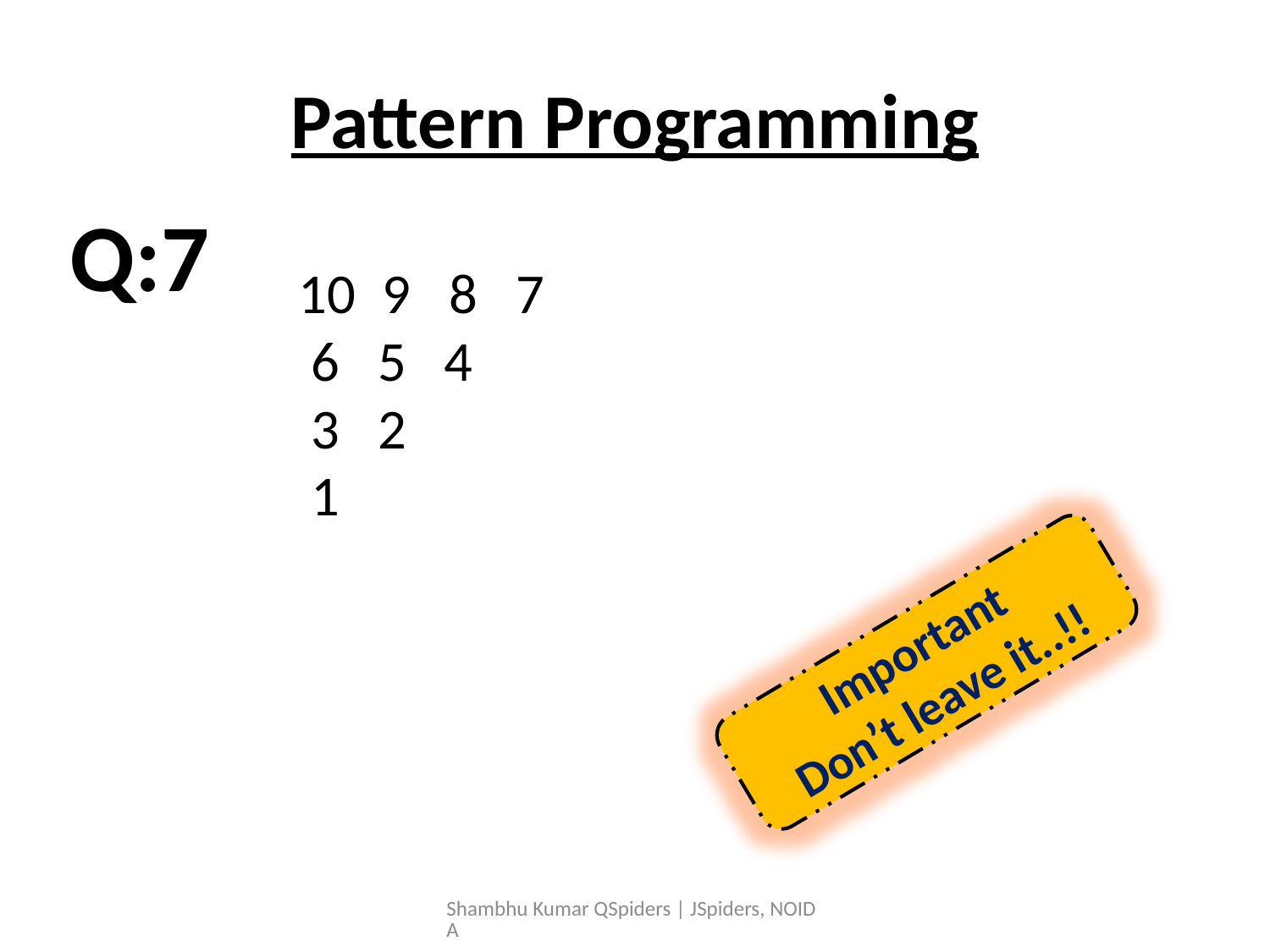

# Pattern Programming

Q:7

 9   8   7
 6   5   4
 3   2
 1

Important
Don’t leave it..!!
Shambhu Kumar QSpiders | JSpiders, NOIDA